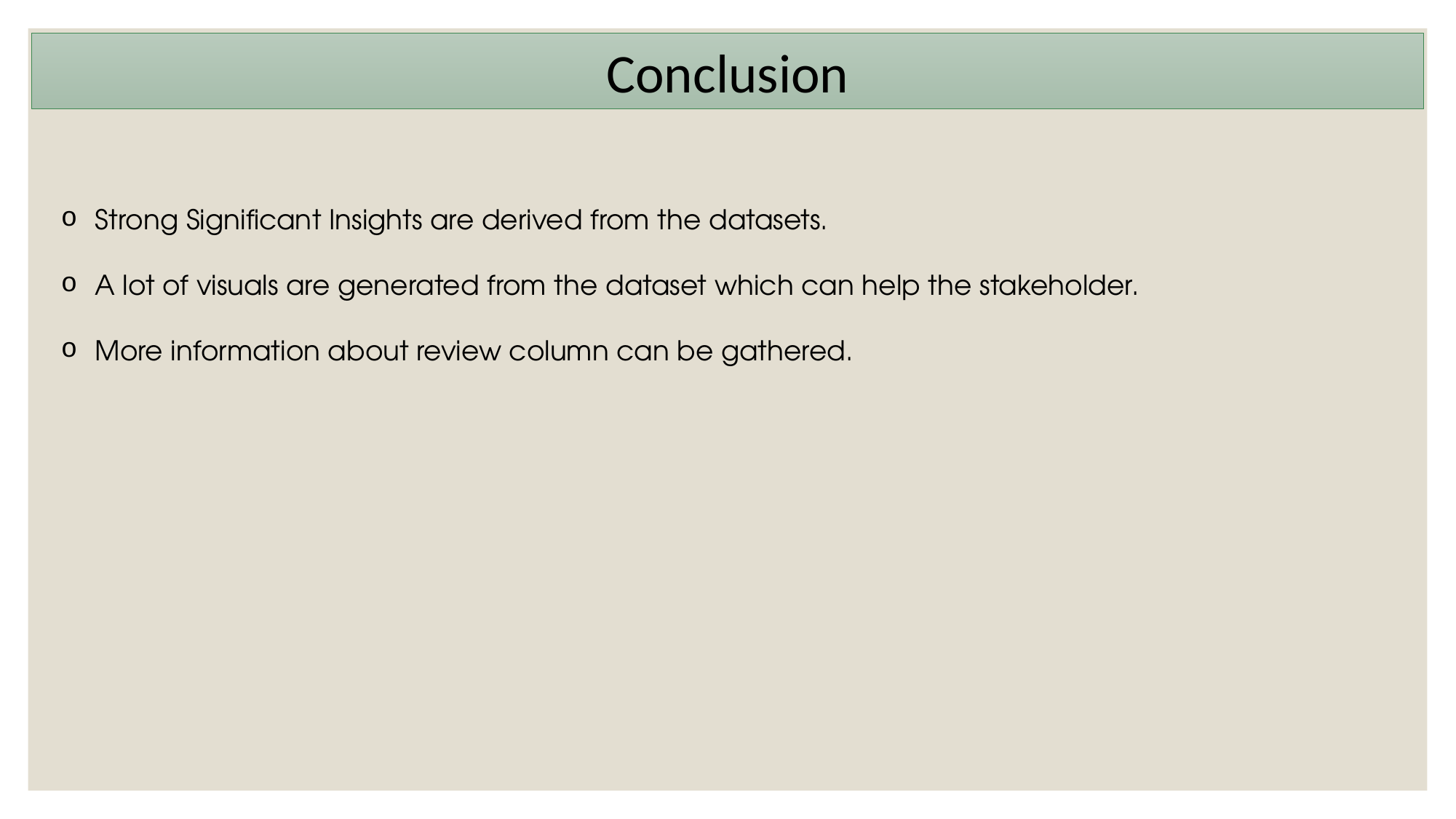

Conclusion
Strong Significant Insights are derived from the datasets.

A lot of visuals are generated from the dataset which can help the stakeholder.

More information about review column can be gathered.